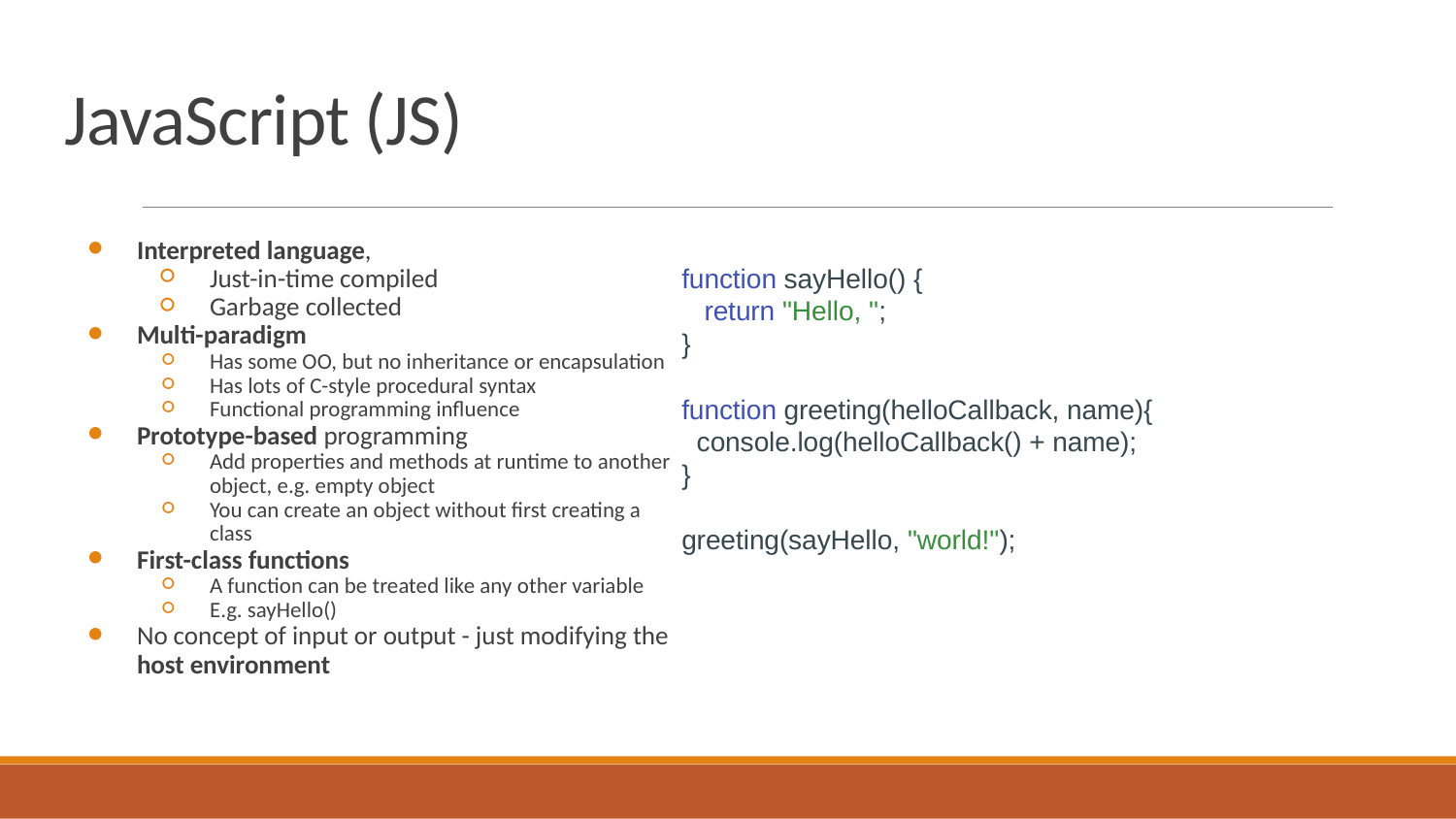

# JavaScript (JS)
Interpreted language,
Just-in-time compiled
Garbage collected
Multi-paradigm
Has some OO, but no inheritance or encapsulation
Has lots of C-style procedural syntax
Functional programming influence
Prototype-based programming
Add properties and methods at runtime to another object, e.g. empty object
You can create an object without first creating a class
First-class functions
A function can be treated like any other variable
E.g. sayHello()
No concept of input or output - just modifying the host environment

function sayHello() {
   return "Hello, ";
}
function greeting(helloCallback, name){
  console.log(helloCallback() + name);
}
greeting(sayHello, "world!");